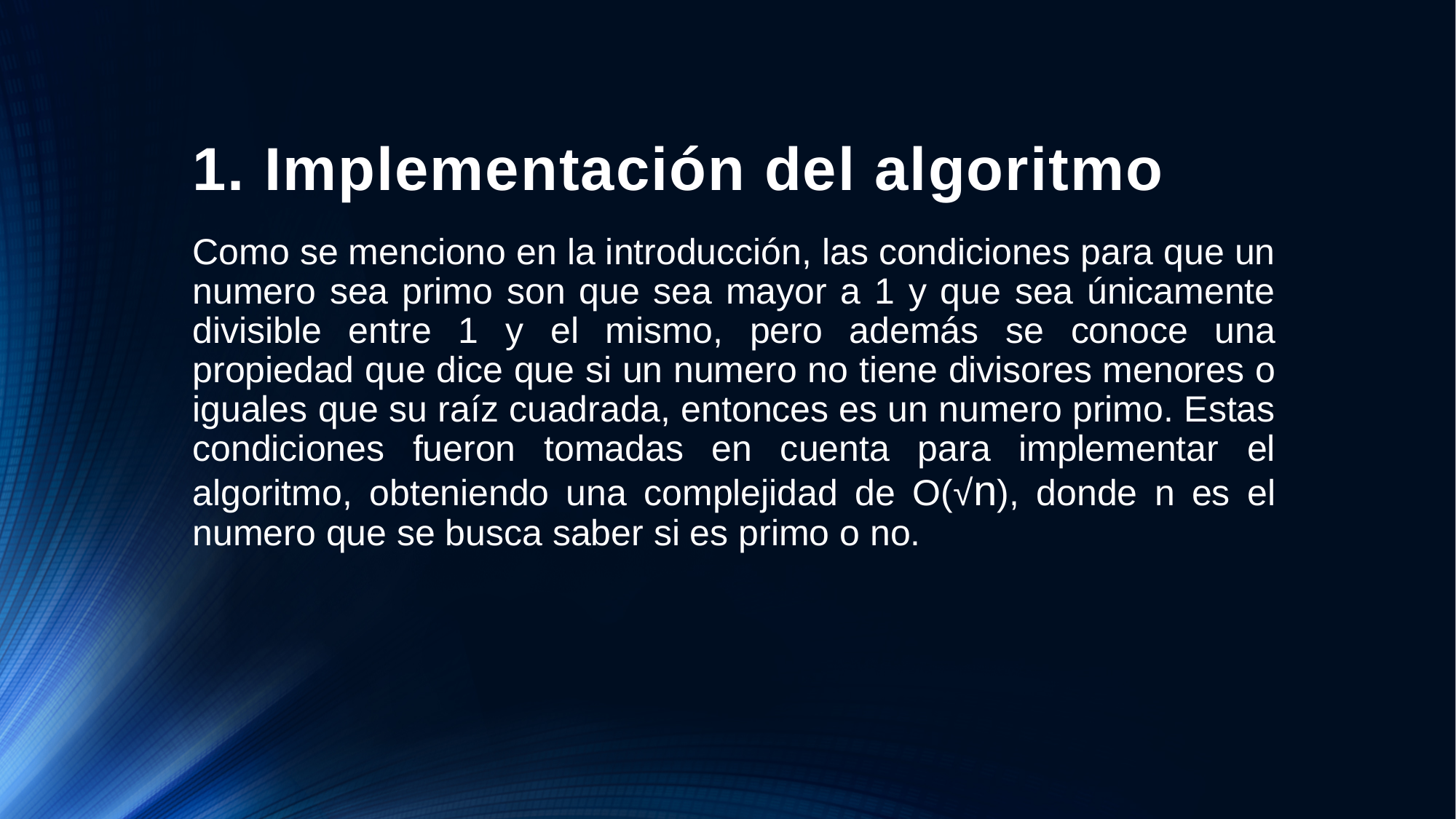

# 1. Implementación del algoritmo
Como se menciono en la introducción, las condiciones para que un numero sea primo son que sea mayor a 1 y que sea únicamente divisible entre 1 y el mismo, pero además se conoce una propiedad que dice que si un numero no tiene divisores menores o iguales que su raíz cuadrada, entonces es un numero primo. Estas condiciones fueron tomadas en cuenta para implementar el algoritmo, obteniendo una complejidad de O(√n), donde n es el numero que se busca saber si es primo o no.